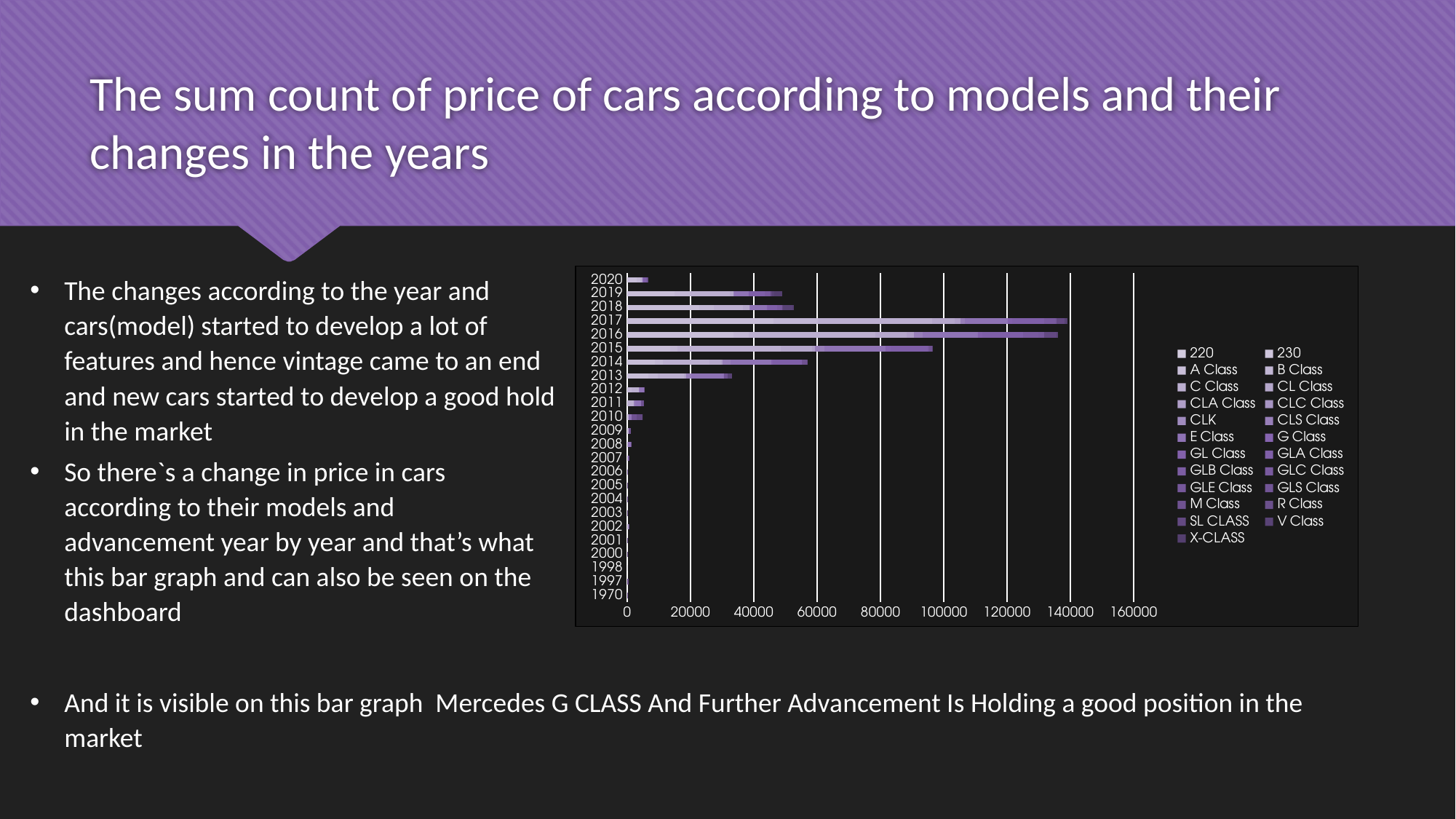

# The sum count of price of cars according to models and their changes in the years
The changes according to the year and cars(model) started to develop a lot of features and hence vintage came to an end and new cars started to develop a good hold in the market

### Chart

| Category | 220 | 230 | A Class | B Class | C Class | CL Class | CLA Class | CLC Class | CLK | CLS Class | E Class | G Class | GL Class | GLA Class | GLB Class | GLC Class | GLE Class | GLS Class | M Class | R Class | SL CLASS | V Class | X-CLASS |
|---|---|---|---|---|---|---|---|---|---|---|---|---|---|---|---|---|---|---|---|---|---|---|---|
| 1970 | None | None | None | None | None | None | None | None | None | None | None | None | None | None | None | None | None | None | 16.0 | None | None | None | None |
| 1997 | None | None | None | None | None | None | None | None | None | None | None | None | None | None | None | None | None | None | None | None | 507.0 | None | None |
| 1998 | None | None | None | None | None | None | None | None | None | None | None | None | None | None | None | None | None | None | None | None | 3.0 | None | None |
| 2000 | None | None | None | None | None | None | None | None | None | None | None | None | None | None | None | None | None | None | None | None | 24.0 | None | None |
| 2001 | None | None | None | None | None | None | None | None | None | None | 2.0 | None | None | None | None | None | None | None | None | None | 64.0 | None | None |
| 2002 | None | None | None | None | 2.0 | 430.0 | None | None | 1.0 | None | None | None | None | None | None | None | None | None | None | None | 63.0 | None | None |
| 2003 | None | None | 1.0 | None | None | None | None | None | 10.0 | None | None | None | None | None | None | None | None | None | None | None | 288.0 | None | None |
| 2004 | None | None | None | None | 2.0 | None | None | None | 18.0 | None | None | None | None | None | None | None | None | None | 24.0 | None | None | None | None |
| 2005 | None | None | None | 1.0 | 1.0 | None | None | None | 3.0 | None | 21.0 | None | None | None | None | None | None | None | None | None | 144.0 | None | None |
| 2006 | None | None | 1.0 | None | 4.0 | None | None | None | None | None | 12.0 | None | None | None | None | None | None | None | None | None | None | None | None |
| 2007 | None | 1.0 | 15.0 | 4.0 | 230.0 | None | None | None | None | 1.0 | 1.0 | None | 171.0 | None | None | None | None | None | 8.0 | 10.0 | 288.0 | None | None |
| 2008 | None | None | None | 2.0 | 104.0 | 1.0 | None | None | None | None | 1050.0 | None | None | None | None | None | None | None | 89.0 | None | None | None | None |
| 2009 | None | None | None | 2.0 | 455.0 | None | None | None | None | None | 38.0 | None | None | None | None | None | None | None | 638.0 | None | None | None | None |
| 2010 | None | None | 1.0 | 30.0 | 290.0 | None | None | 3.0 | None | None | 1119.0 | None | None | None | None | None | None | None | 1584.0 | None | 1803.0 | 1.0 | None |
| 2011 | None | None | 55.0 | 6.0 | 1953.0 | None | None | None | None | 566.0 | 1729.0 | None | None | None | None | None | None | None | 602.0 | 72.0 | 1.0 | None | None |
| 2012 | None | None | 4.0 | 1342.0 | 2247.0 | None | None | None | None | 235.0 | 1532.0 | 1.0 | None | None | None | None | None | None | 231.0 | None | None | None | None |
| 2013 | None | None | 6562.0 | 2962.0 | 8328.0 | 493.0 | 349.0 | None | None | 1506.0 | 10245.0 | 1.0 | 2.0 | None | None | None | None | None | 1348.0 | None | None | 1175.0 | None |
| 2014 | None | None | 8714.0 | 2468.0 | 14833.0 | 3600.0 | 435.0 | None | None | 2674.0 | 12842.0 | None | 333.0 | 9305.0 | None | None | None | None | 1596.0 | None | 126.0 | None | None |
| 2015 | None | None | 13512.0 | 2232.0 | 32817.0 | 9846.0 | 876.0 | None | None | 2953.0 | 19323.0 | 2.0 | 1655.0 | 11601.0 | None | 398.0 | 84.0 | None | 1076.0 | None | 3.0 | 186.0 | None |
| 2016 | None | None | 33492.0 | 4977.0 | 39959.0 | 9803.0 | 2372.0 | None | None | 2728.0 | 17373.0 | 2.0 | 1440.0 | 12979.0 | None | 4683.0 | 1901.0 | 12.0 | None | None | 3835.0 | 575.0 | None |
| 2017 | None | None | 46164.0 | 14074.0 | 36142.0 | 7059.0 | 1840.0 | None | None | 1437.0 | 13587.0 | 1.0 | 1186.0 | 10196.0 | None | 3490.0 | 433.0 | 22.0 | None | None | 2571.0 | 501.0 | 425.0 |
| 2018 | 495.0 | None | 22272.0 | 4514.0 | 9162.0 | 2045.0 | 25.0 | None | None | 259.0 | 5314.0 | 4.0 | 201.0 | 3066.0 | None | 1413.0 | 200.0 | 15.0 | None | None | 155.0 | 3110.0 | 456.0 |
| 2019 | None | None | 14893.0 | 5027.0 | 12486.0 | 1205.0 | 16.0 | None | None | 66.0 | 4593.0 | 2.0 | None | 5160.0 | None | 1647.0 | 145.0 | 20.0 | None | None | 417.0 | 632.0 | 2718.0 |
| 2020 | None | None | 3026.0 | 1040.0 | 397.0 | 136.0 | 285.0 | None | None | 1.0 | 82.0 | 2.0 | None | 981.0 | 184.0 | 175.0 | 41.0 | 6.0 | None | None | 4.0 | 6.0 | 3.0 |
So there`s a change in price in cars according to their models and advancement year by year and that’s what this bar graph and can also be seen on the dashboard
And it is visible on this bar graph  Mercedes G CLASS And Further Advancement Is Holding a good position in the market